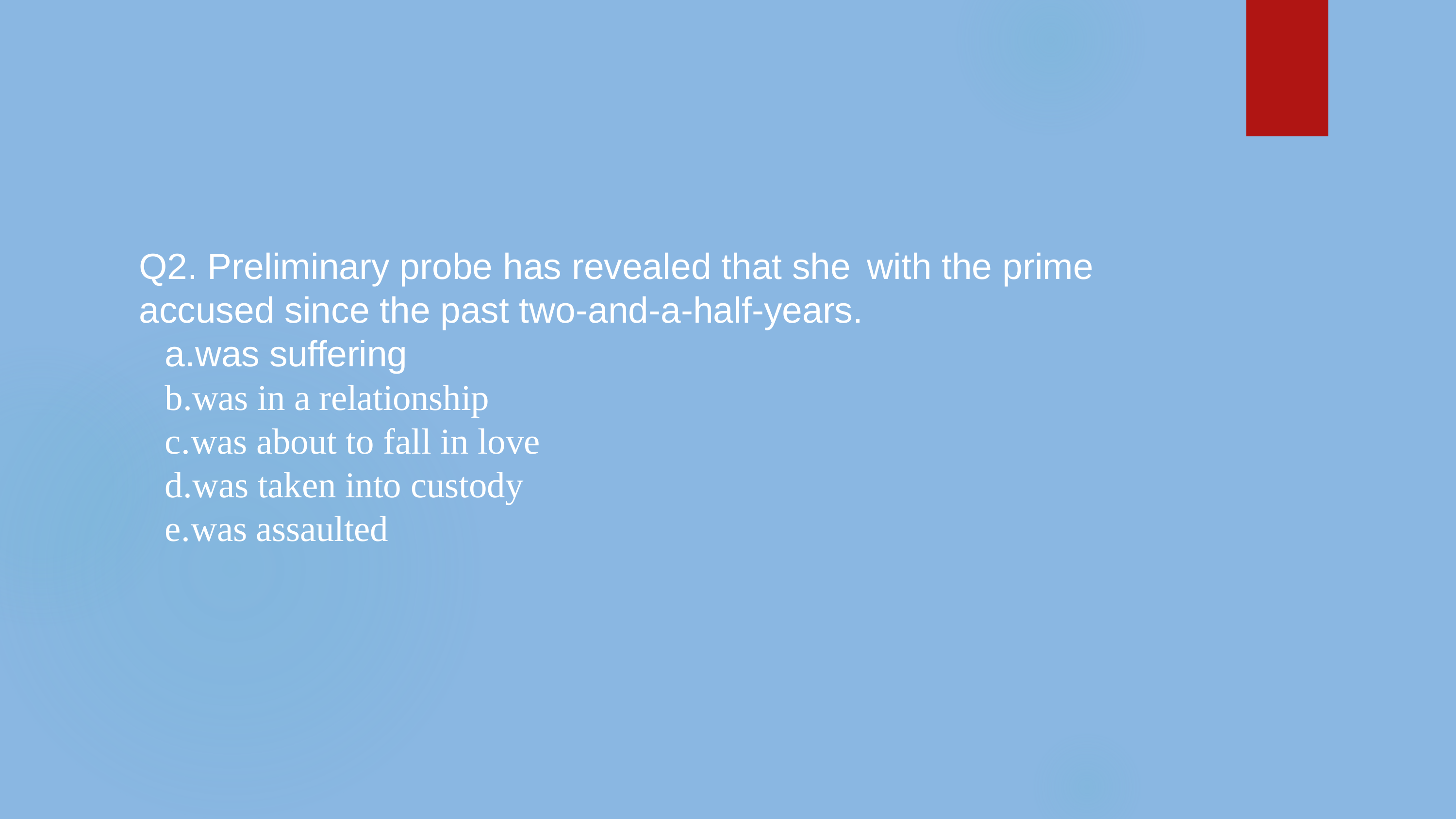

Q2. Preliminary probe has revealed that she	with the prime accused since the past two-and-a-half-years.
was suffering
was in a relationship
was about to fall in love
was taken into custody
was assaulted